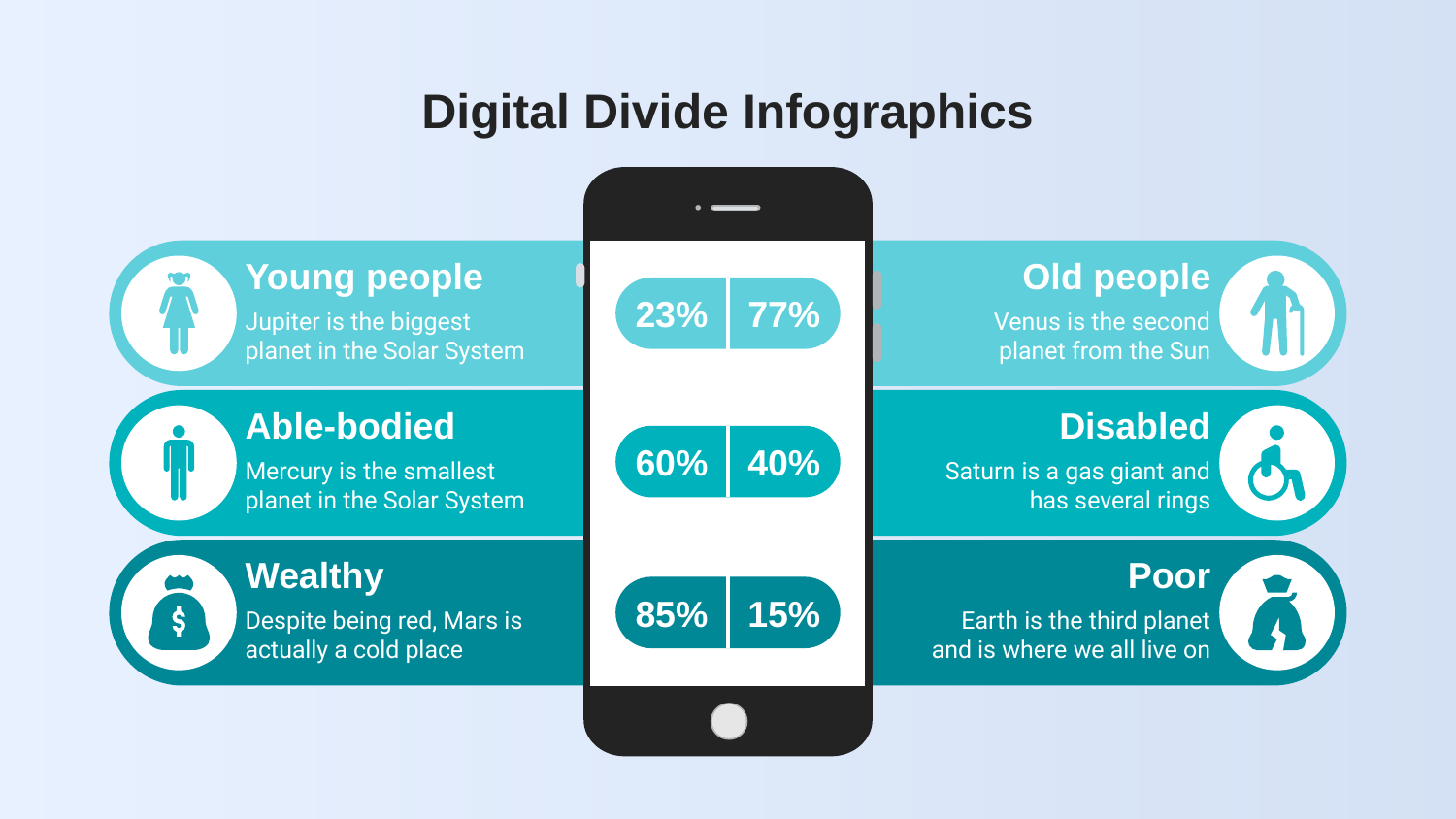

# Digital Divide Infographics

Young people
Jupiter is the biggest planet in the Solar System
Old people
Venus is the second planet from the Sun

23%
77%

Able-bodied
Mercury is the smallest planet in the Solar System
Disabled
Saturn is a gas giant and has several rings

60%
40%

Wealthy
Despite being red, Mars is actually a cold place
Poor
Earth is the third planet and is where we all live on

85%
15%